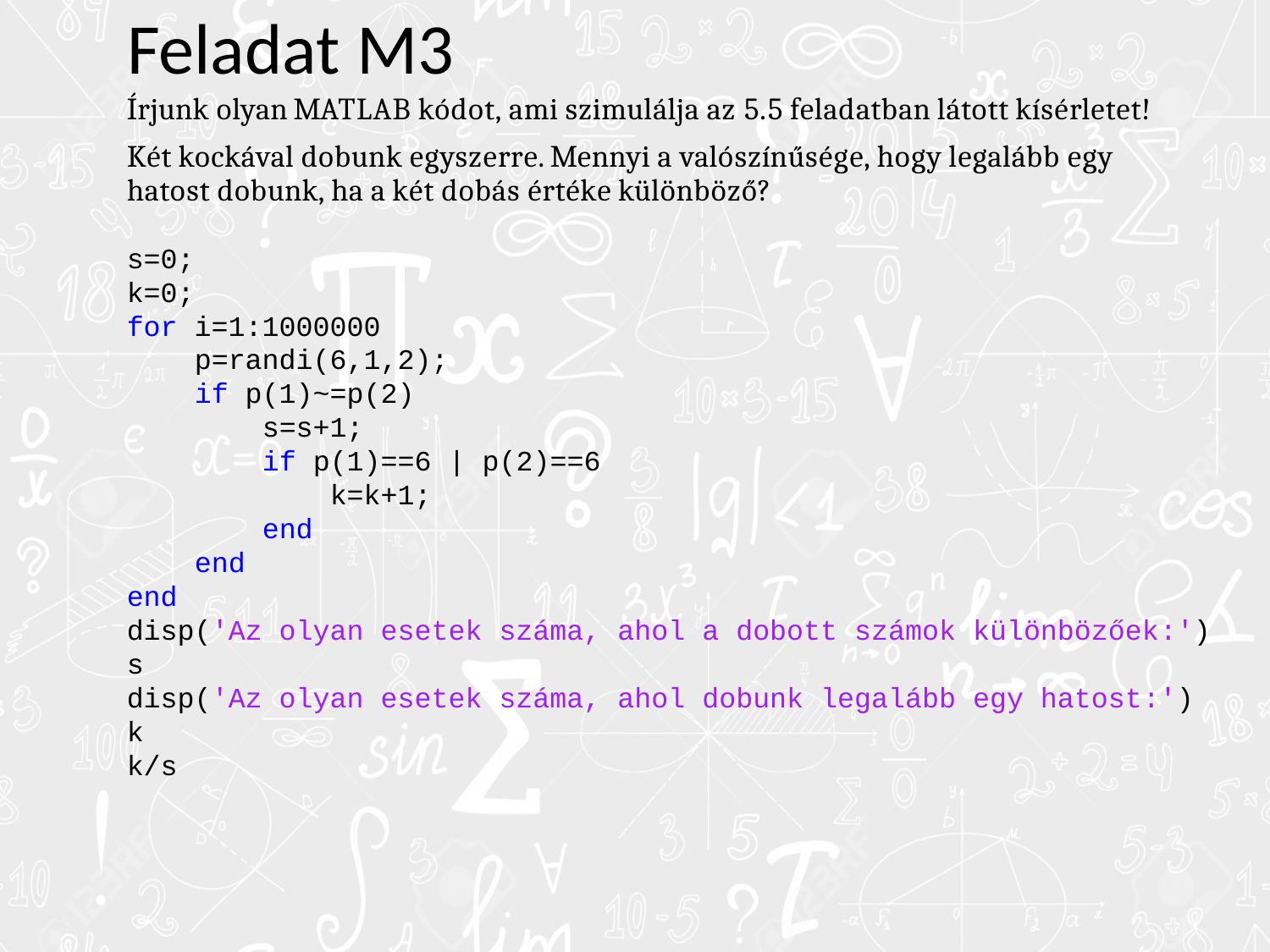

# Feladat M3
Írjunk olyan MATLAB kódot, ami szimulálja az 5.5 feladatban látott kísérletet!
Két kockával dobunk egyszerre. Mennyi a valószínűsége, hogy legalább egy hatost dobunk, ha a két dobás értéke különböző?

s=0;
k=0;
for i=1:1000000
    p=randi(6,1,2);
    if p(1)~=p(2)
        s=s+1;
        if p(1)==6 | p(2)==6
            k=k+1;
        end
    end
end
disp('Az olyan esetek száma, ahol a dobott számok különbözőek:')
s
disp('Az olyan esetek száma, ahol dobunk legalább egy hatost:')
k
k/s